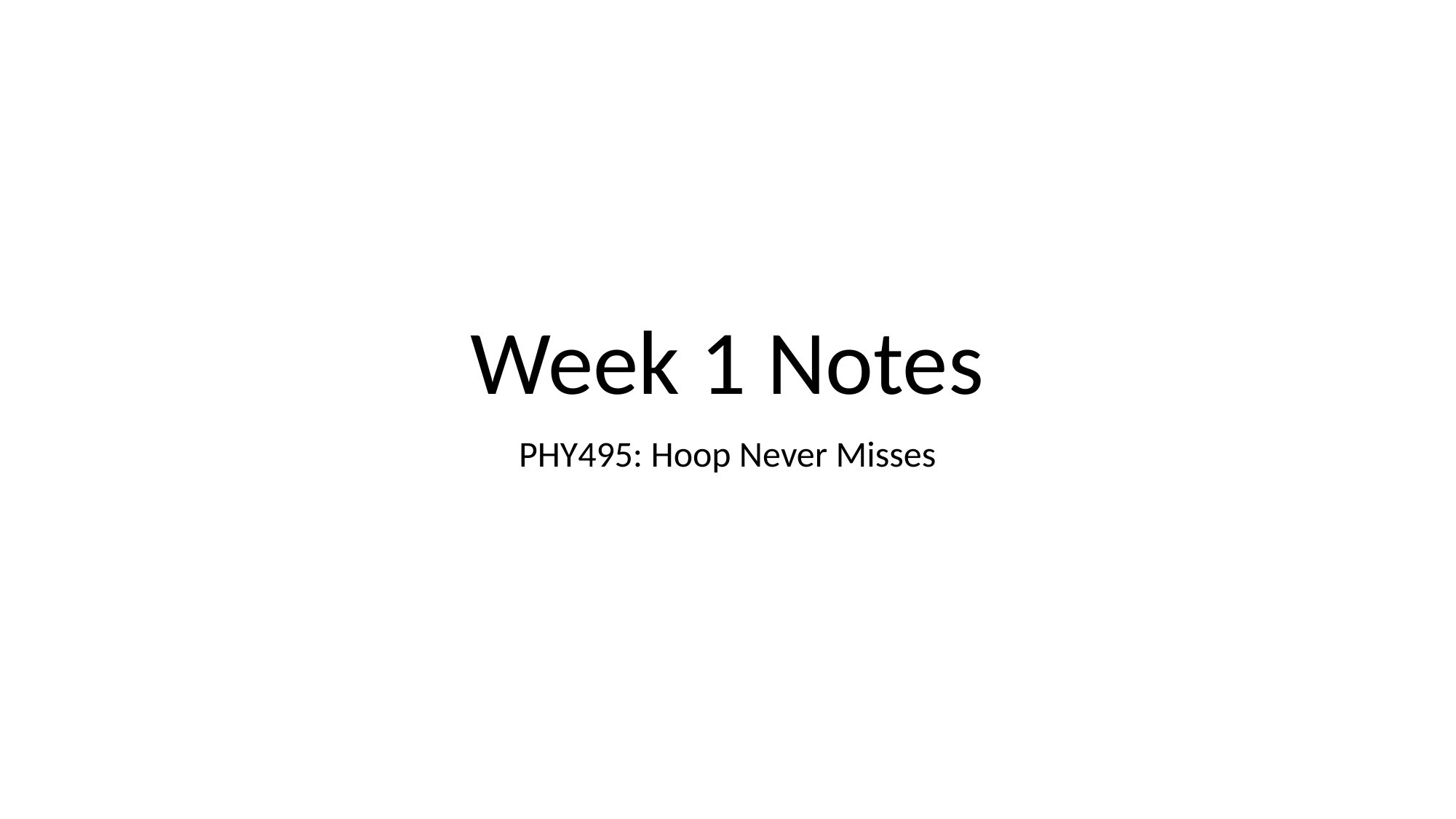

# Week 1 Notes
PHY495: Hoop Never Misses